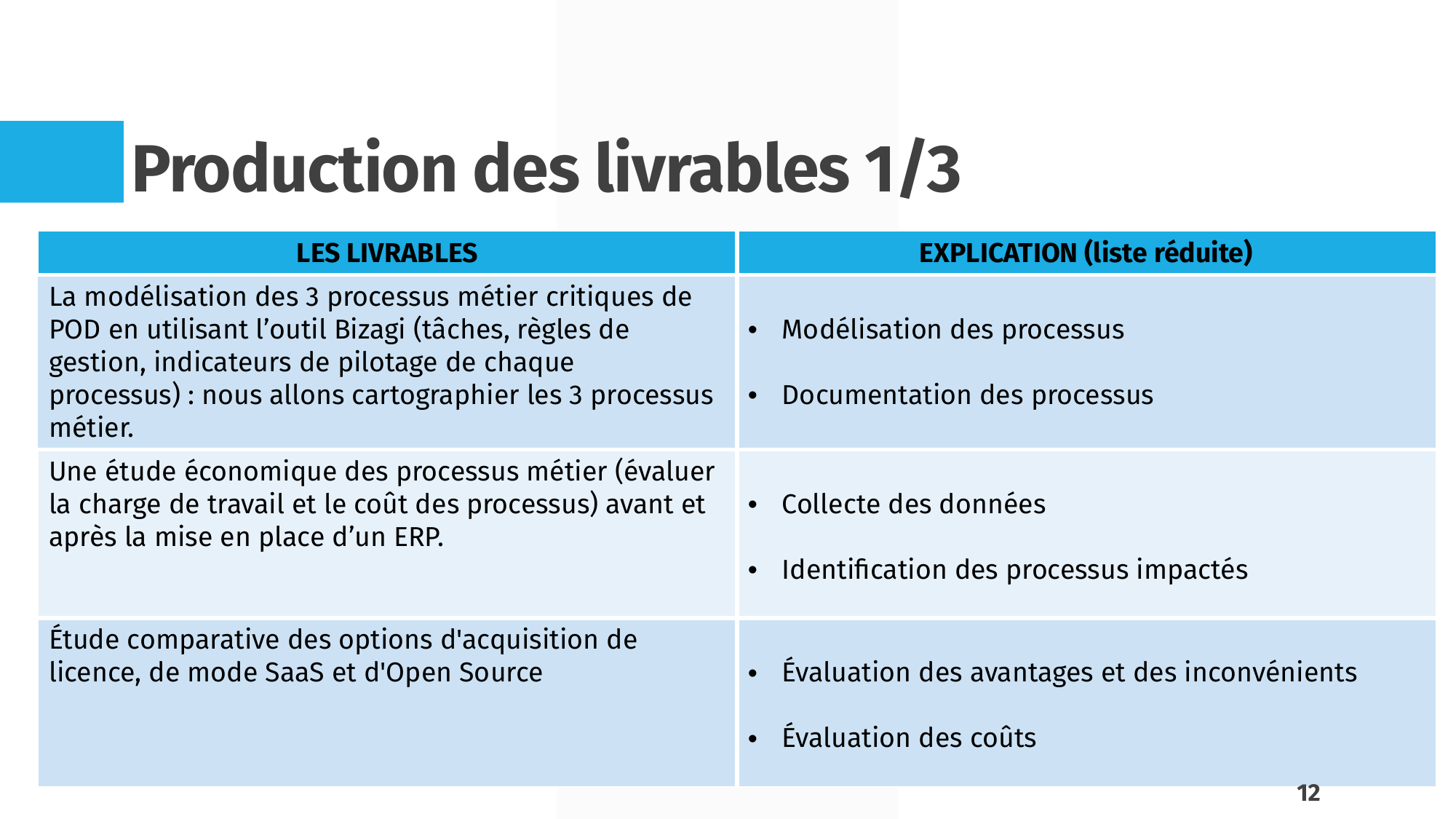

# Production des livrables 1/3
| LES LIVRABLES | EXPLICATION (liste réduite) |
| --- | --- |
| La modélisation des 3 processus métier critiques de POD en utilisant l’outil Bizagi (tâches, règles de gestion, indicateurs de pilotage de chaque processus) : nous allons cartographier les 3 processus métier. | Modélisation des processus Documentation des processus |
| Une étude économique des processus métier (évaluer la charge de travail et le coût des processus) avant et après la mise en place d’un ERP. | Collecte des données Identification des processus impactés |
| Étude comparative des options d'acquisition de licence, de mode SaaS et d'Open Source | Évaluation des avantages et des inconvénients Évaluation des coûts |
12